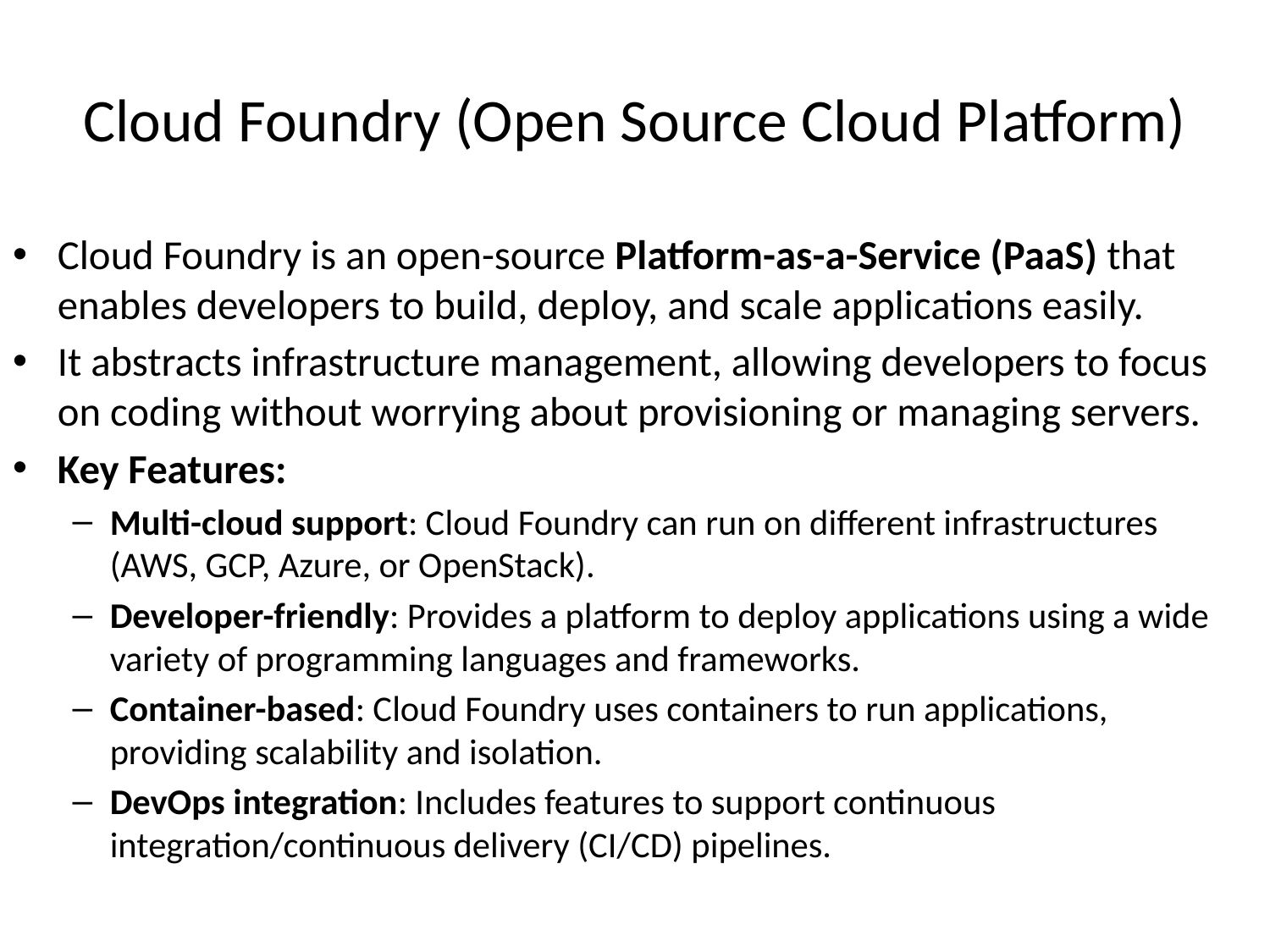

# Cloud Foundry (Open Source Cloud Platform)
Cloud Foundry is an open-source Platform-as-a-Service (PaaS) that enables developers to build, deploy, and scale applications easily.
It abstracts infrastructure management, allowing developers to focus on coding without worrying about provisioning or managing servers.
Key Features:
Multi-cloud support: Cloud Foundry can run on different infrastructures (AWS, GCP, Azure, or OpenStack).
Developer-friendly: Provides a platform to deploy applications using a wide variety of programming languages and frameworks.
Container-based: Cloud Foundry uses containers to run applications, providing scalability and isolation.
DevOps integration: Includes features to support continuous integration/continuous delivery (CI/CD) pipelines.